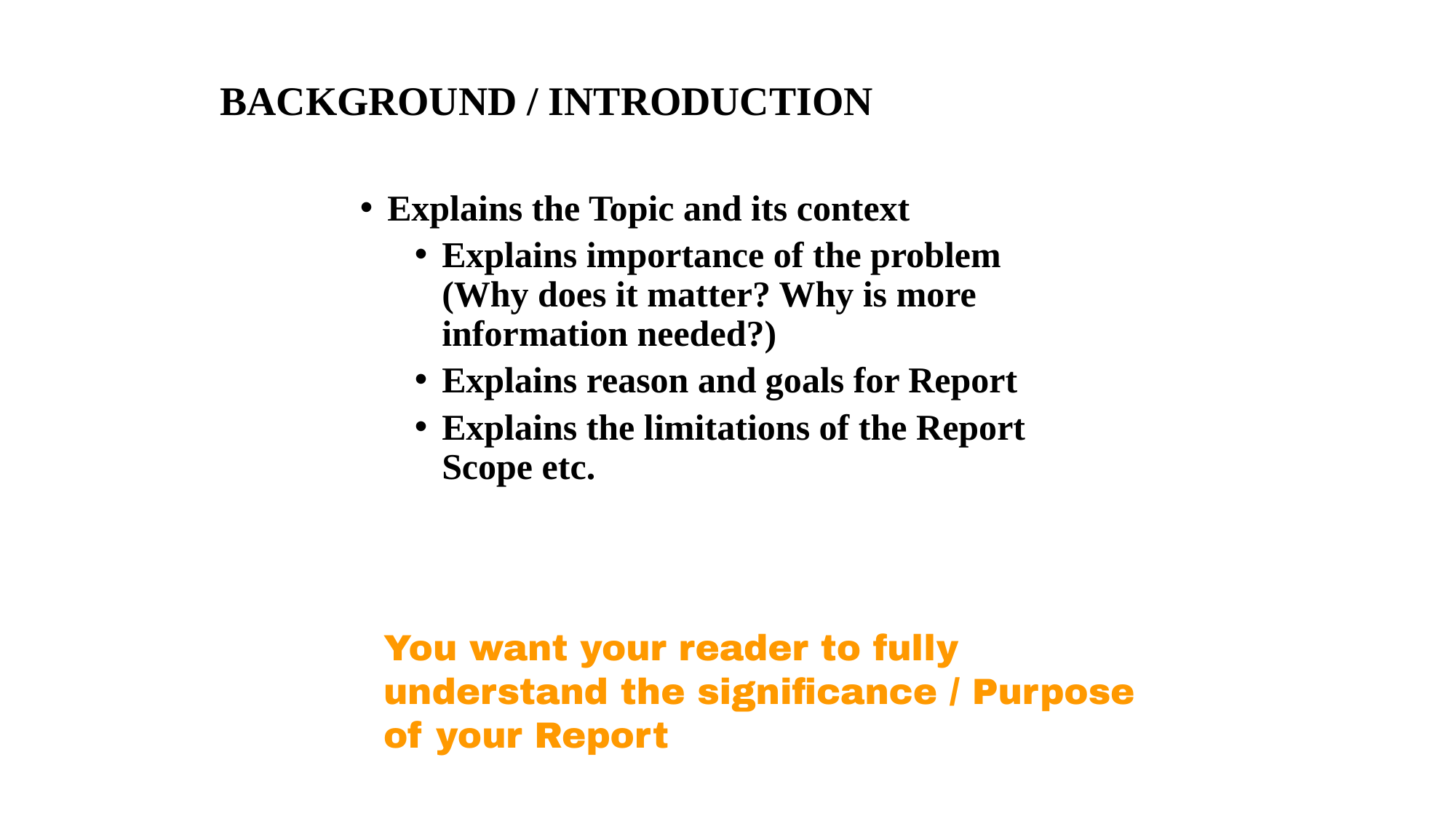

# BACKGROUND / INTRODUCTION
Explains the Topic and its context
Explains importance of the problem (Why does it matter? Why is more information needed?)
Explains reason and goals for Report
Explains the limitations of the Report Scope etc.
You want your reader to fully understand the significance / Purpose of your Report